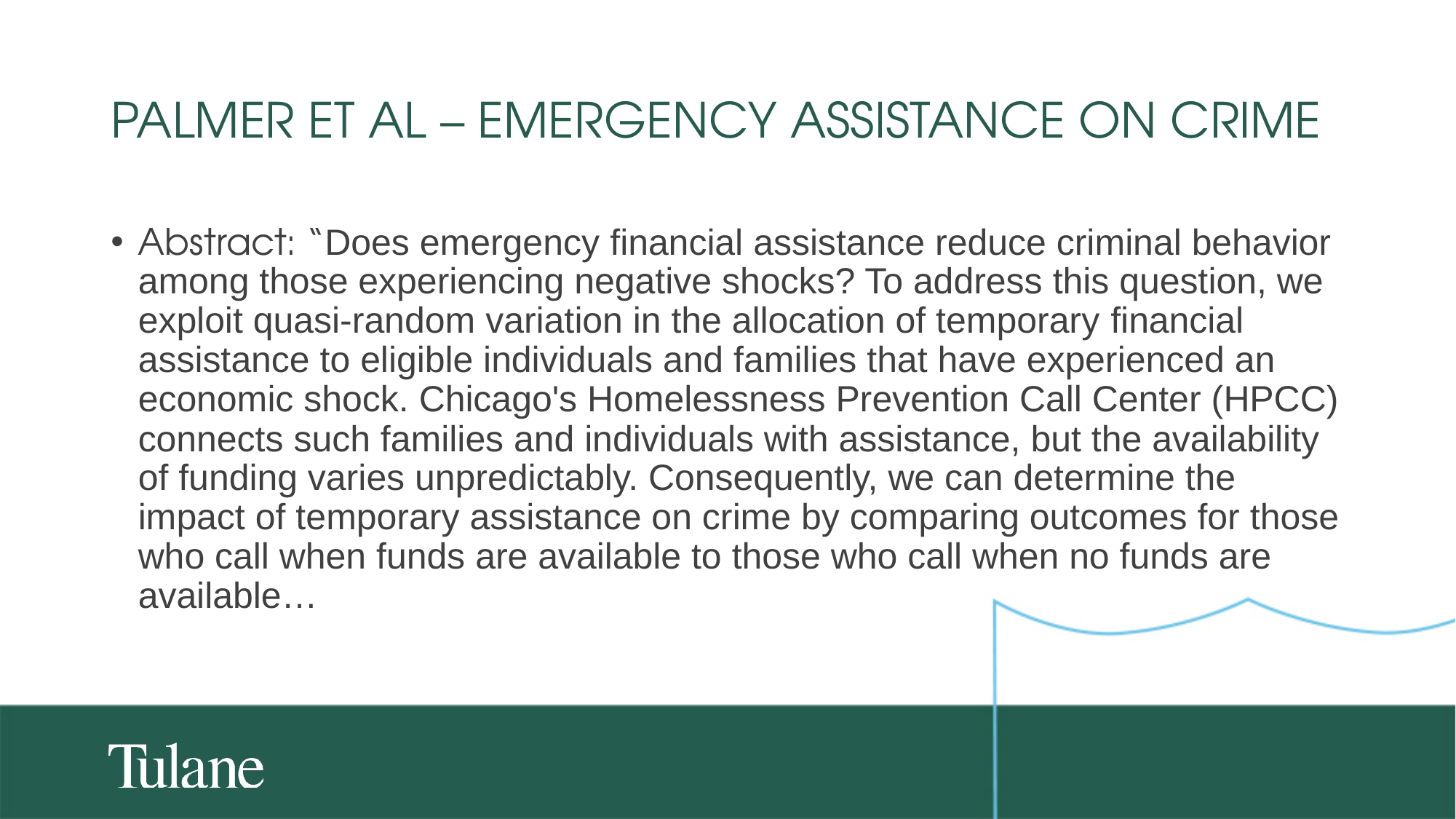

# Palmer et al – Emergency assistance on crime
Abstract: “Does emergency financial assistance reduce criminal behavior among those experiencing negative shocks? To address this question, we exploit quasi-random variation in the allocation of temporary financial assistance to eligible individuals and families that have experienced an economic shock. Chicago's Homelessness Prevention Call Center (HPCC) connects such families and individuals with assistance, but the availability of funding varies unpredictably. Consequently, we can determine the impact of temporary assistance on crime by comparing outcomes for those who call when funds are available to those who call when no funds are available…